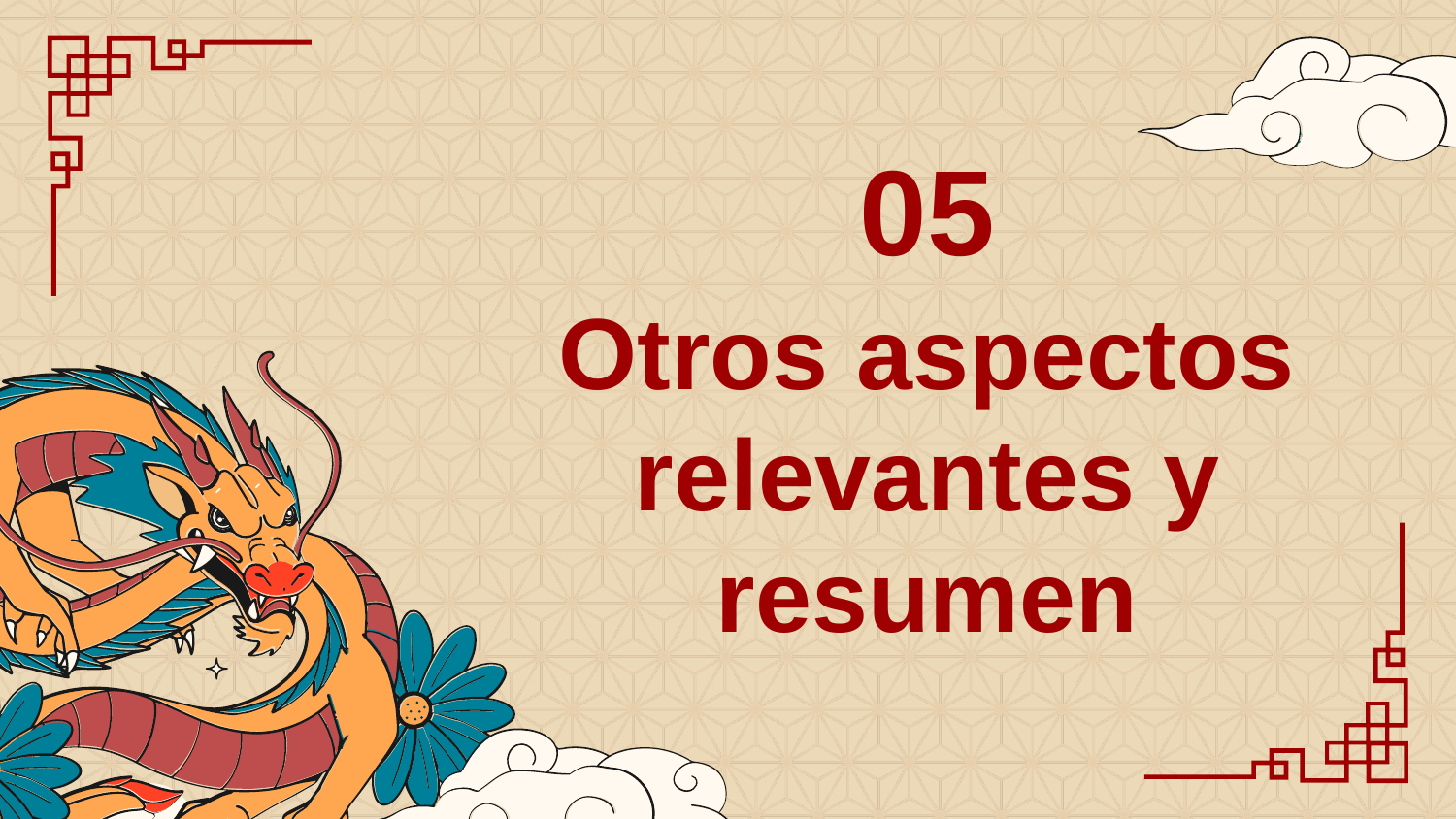

05
# Otros aspectos relevantes y resumen